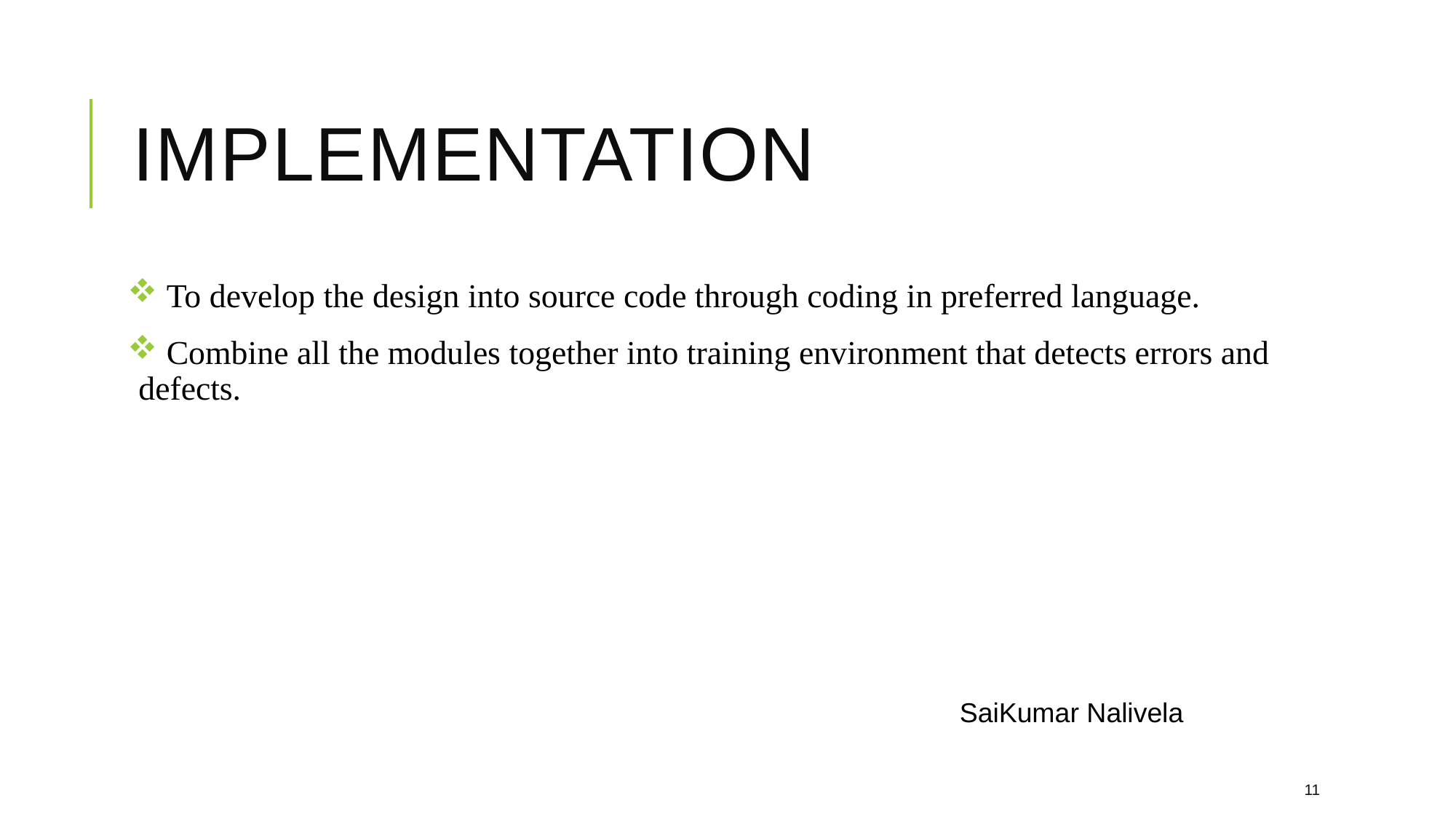

# implementation
 To develop the design into source code through coding in preferred language.
 Combine all the modules together into training environment that detects errors and defects.

SaiKumar Nalivela
11